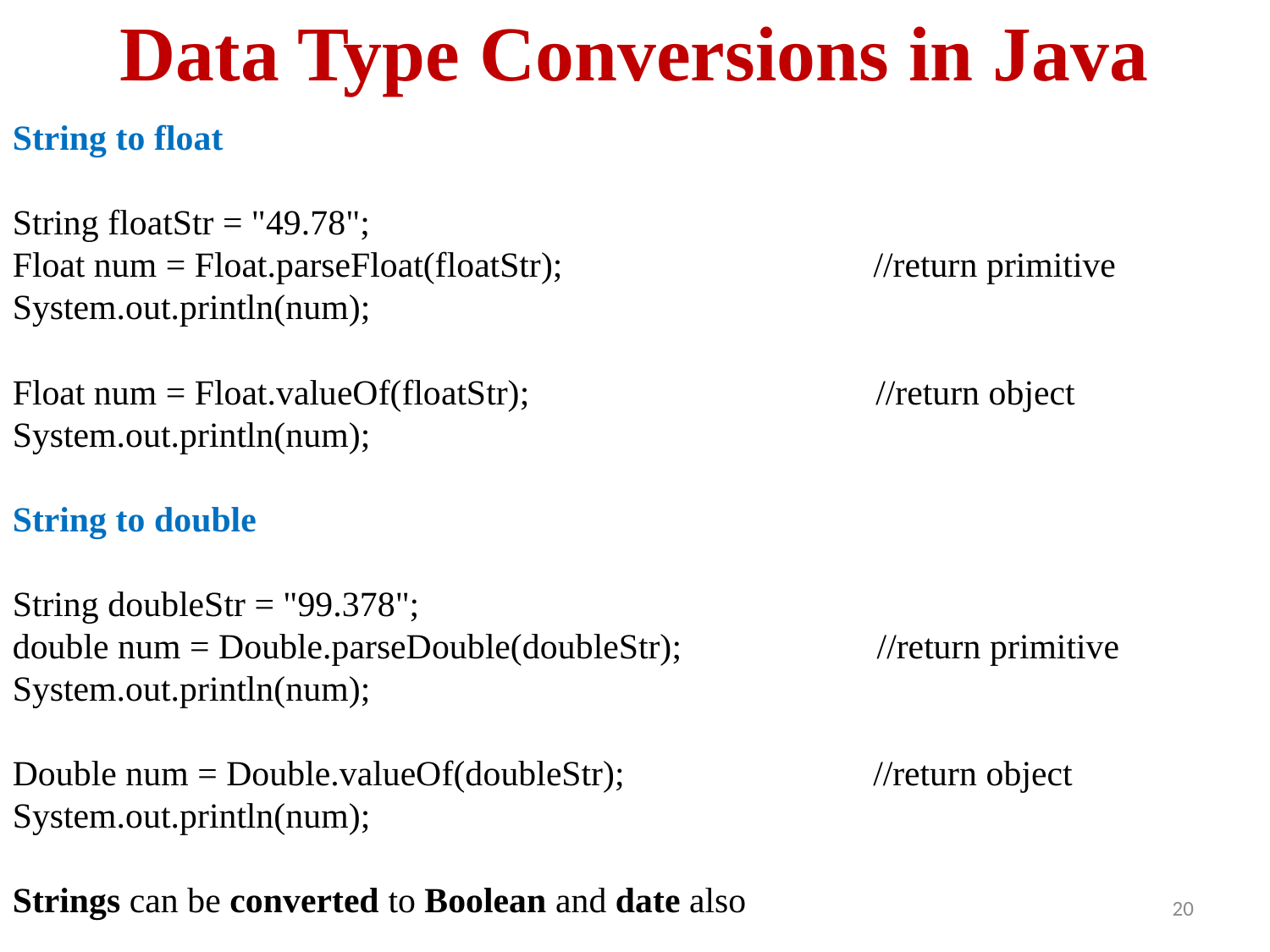

# Data Type Conversions in Java

String to float

String floatStr = "49.78";
Float num = Float.parseFloat(floatStr);                                   //return primitive
System.out.println(num);

Float num = Float.valueOf(floatStr);                                       //return object
System.out.println(num);

String to double

String doubleStr = "99.378";
double num = Double.parseDouble(doubleStr);                      //return primitive System.out.println(num);

Double num = Double.valueOf(doubleStr);                            //return object System.out.println(num);

Strings can be converted to Boolean and date also

20